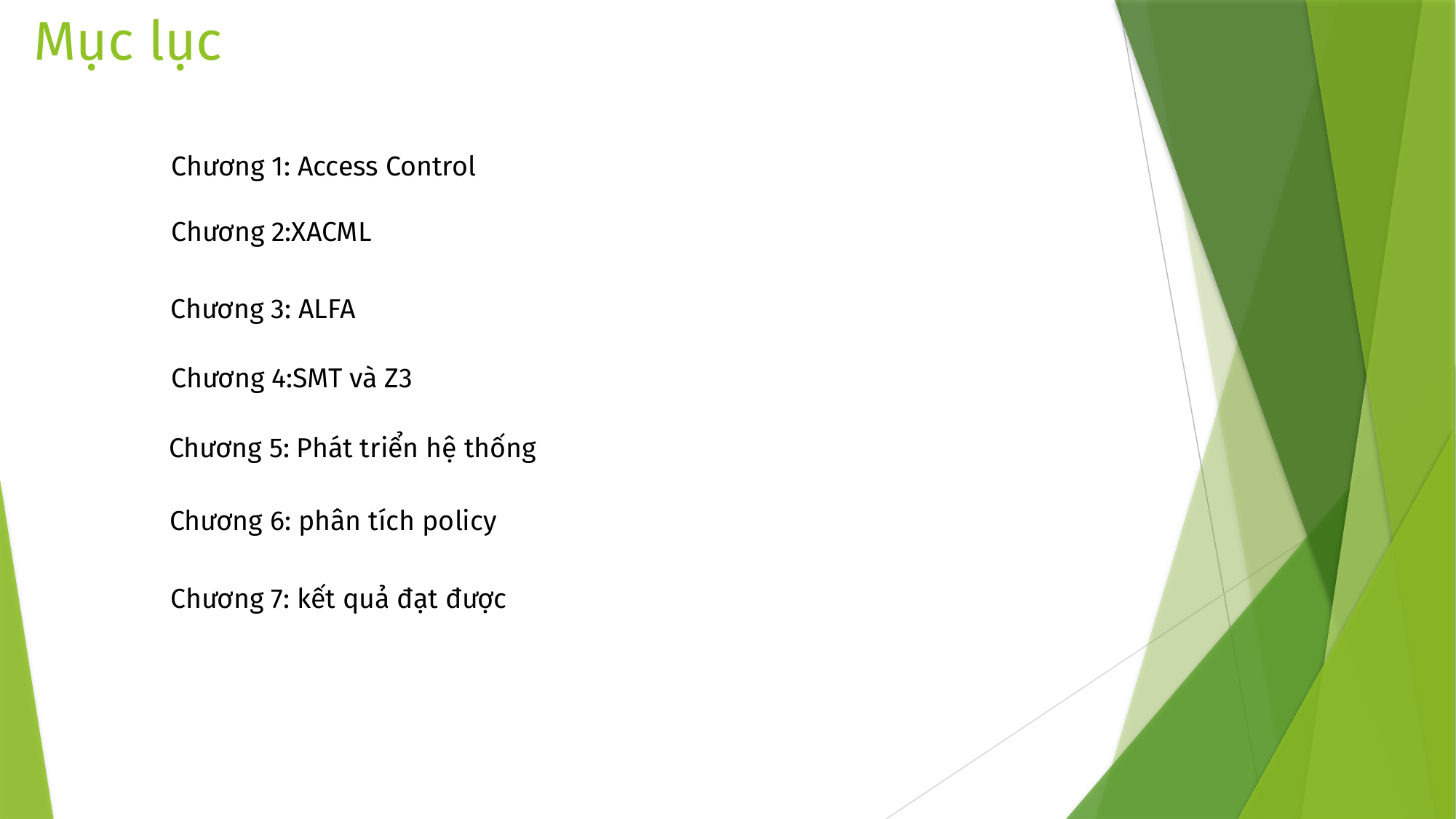

# Mục lục
Chương 1: Access Control
Chương 2:XACML
Chương 3: ALFA
Chương 4:SMT và Z3
Chương 5: Phát triển hệ thống
Chương 6: phân tích policy
Chương 7: kết quả đạt được